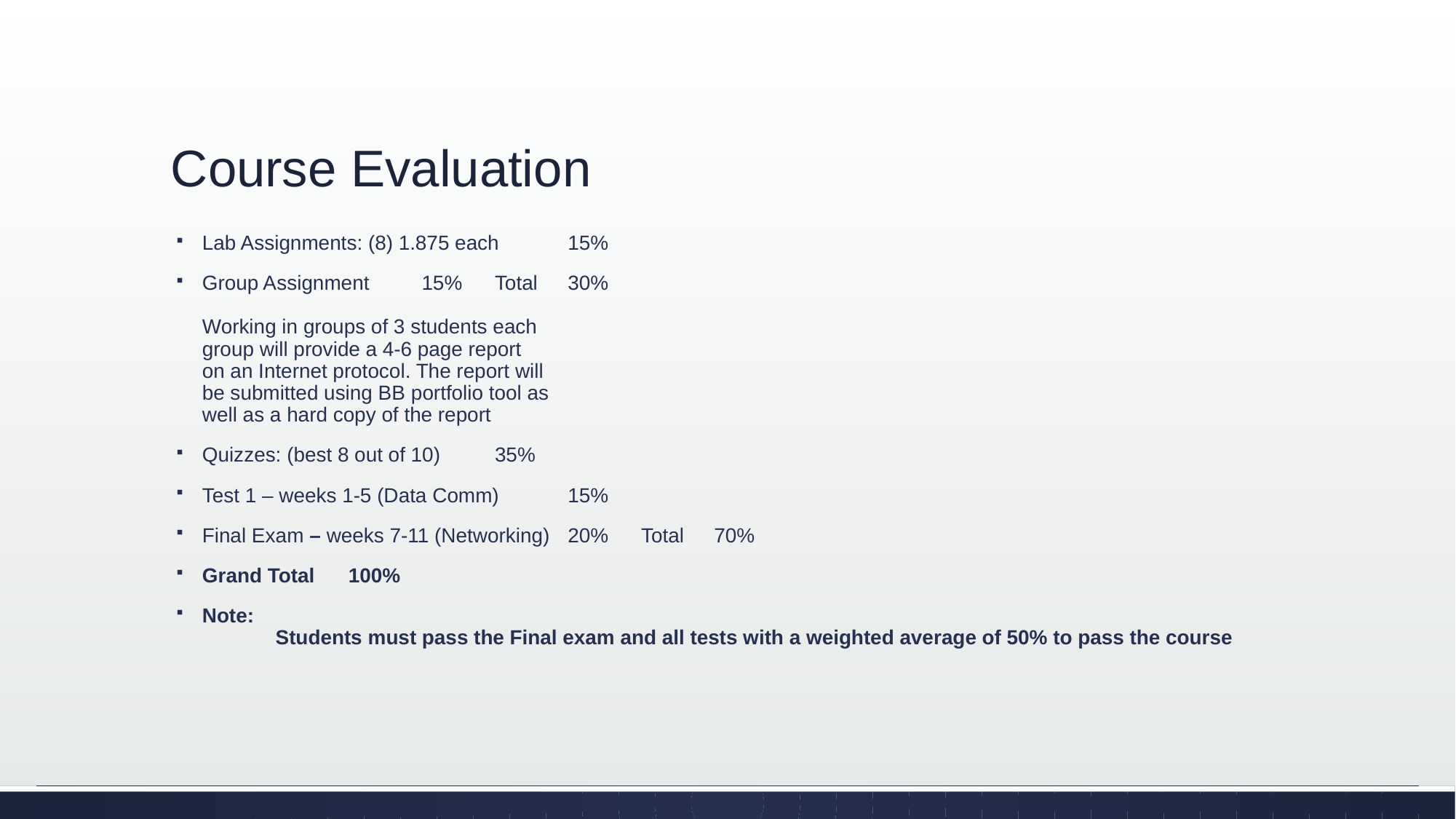

# Course Evaluation
Lab Assignments: (8) 1.875 each 			15%
Group Assignment				15%	Total	30%
Working in groups of 3 students each
group will provide a 4-6 page report
on an Internet protocol. The report will
be submitted using BB portfolio tool as
well as a hard copy of the report
Quizzes: (best 8 out of 10)			35%
Test 1 – weeks 1-5 (Data Comm)			15%
Final Exam – weeks 7-11 (Networking)		20%	Total 	70%
Grand Total						100%
Note:
	Students must pass the Final exam and all tests with a weighted average of 50% to pass the course